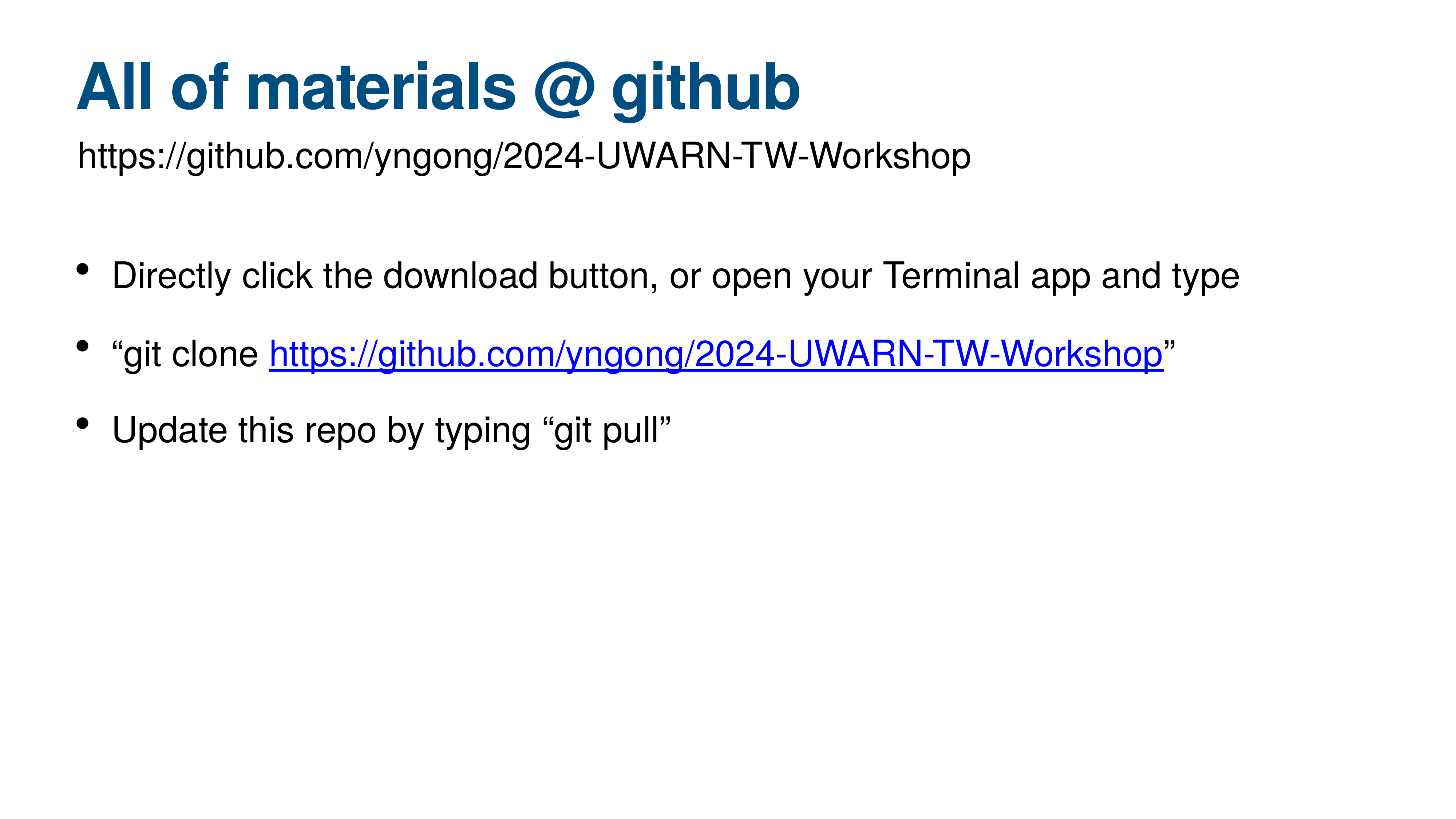

# All of materials @ github
https://github.com/yngong/2024-UWARN-TW-Workshop
Directly click the download button, or open your Terminal app and type
“git clone https://github.com/yngong/2024-UWARN-TW-Workshop”
Update this repo by typing “git pull”